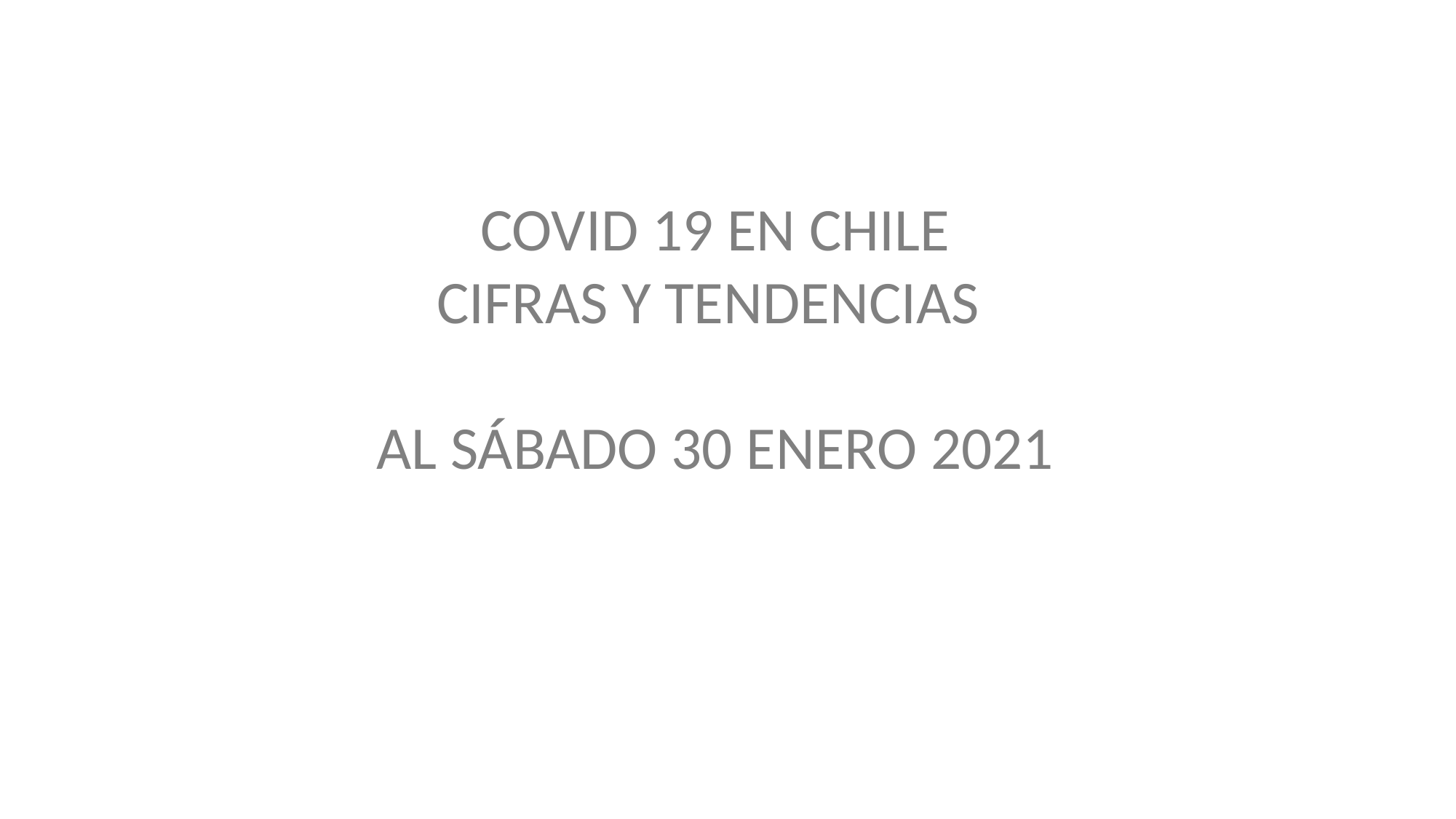

COVID 19 EN CHILE
CIFRAS Y TENDENCIAS

AL SÁBADO 30 ENERO 2021